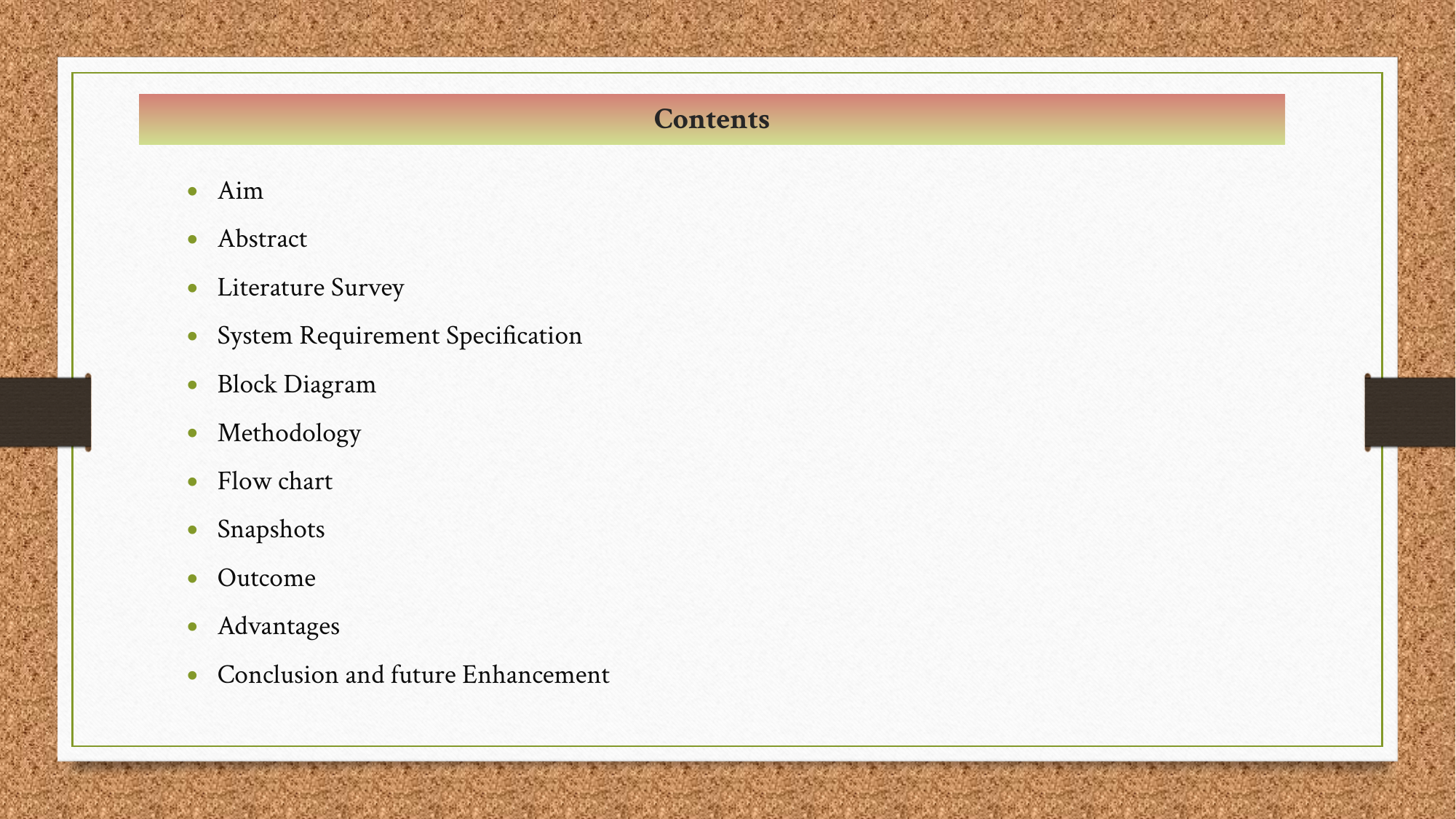

Contents
Aim
Abstract
Literature Survey
System Requirement Specification
Block Diagram
Methodology
Flow chart
Snapshots
Outcome
Advantages
Conclusion and future Enhancement